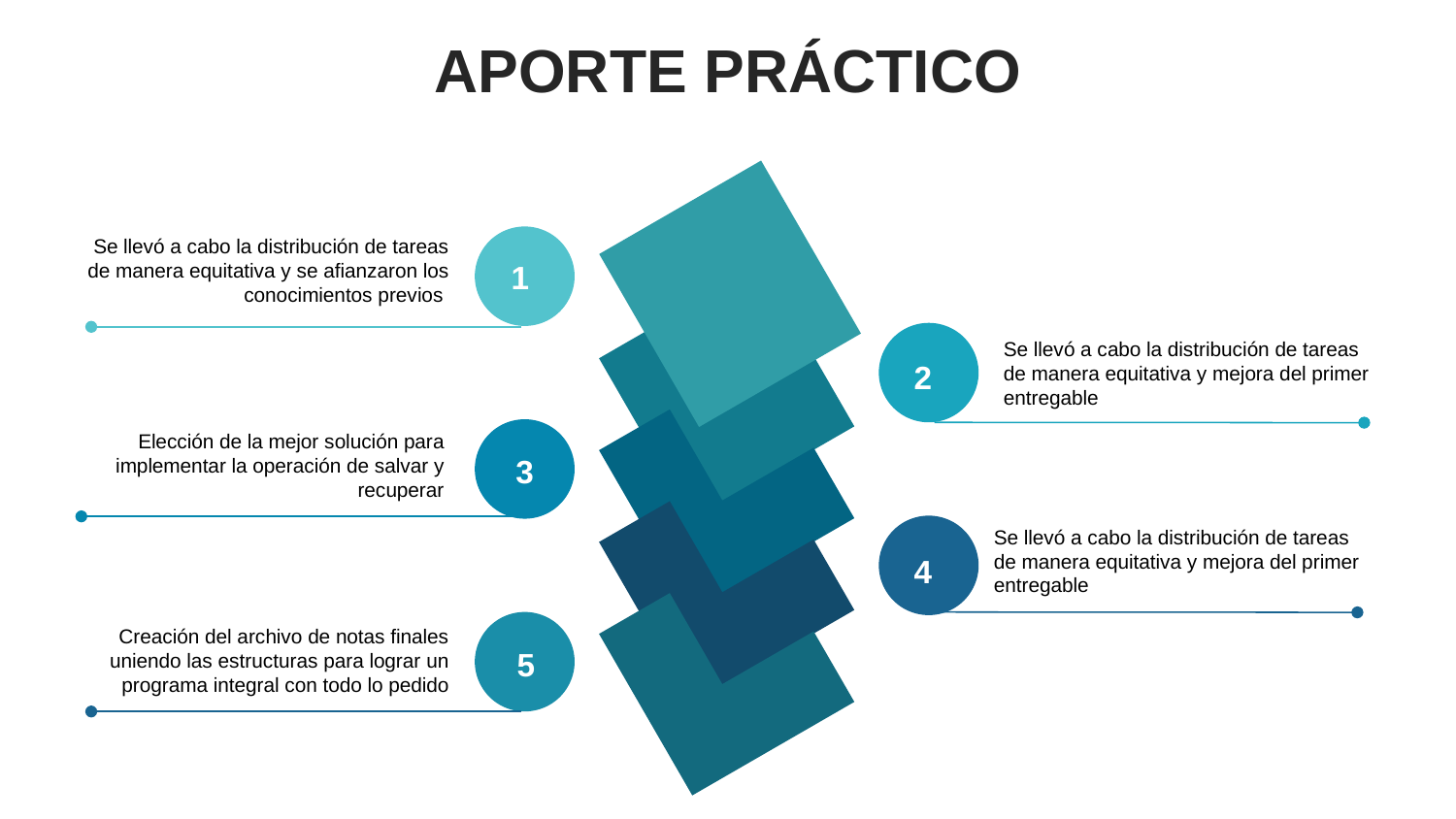

APORTE PRÁCTICO

Se llevó a cabo la distribución de tareas de manera equitativa y se afianzaron los conocimientos previos
1

Se llevó a cabo la distribución de tareas de manera equitativa y mejora del primer entregable

2

Elección de la mejor solución para implementar la operación de salvar y recuperar
3

Se llevó a cabo la distribución de tareas de manera equitativa y mejora del primer entregable

4

Creación del archivo de notas finales uniendo las estructuras para lograr un programa integral con todo lo pedido
5